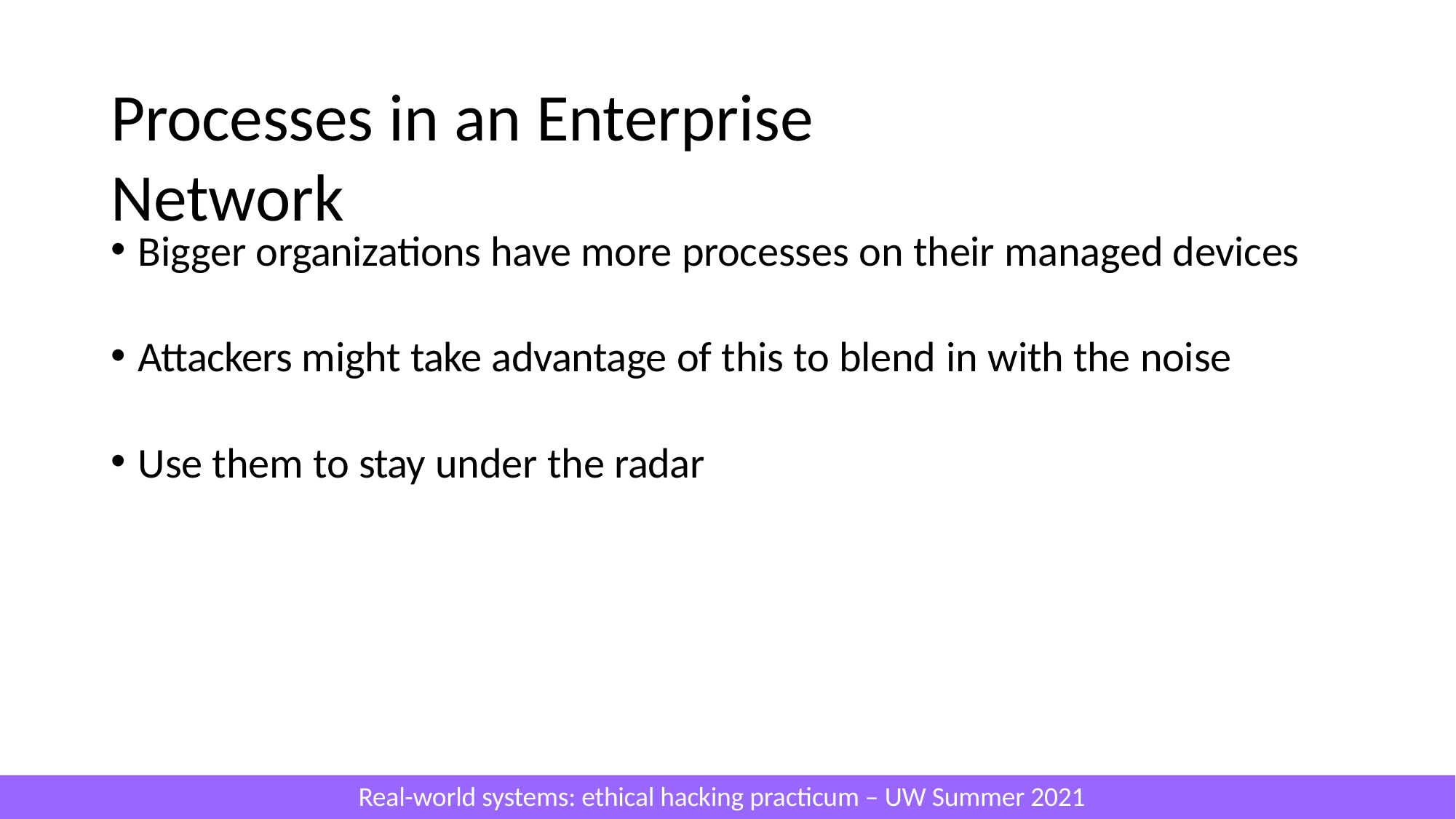

# Processes in an Enterprise Network
Bigger organizations have more processes on their managed devices

Attackers might take advantage of this to blend in with the noise

Use them to stay under the radar
Real-world systems: ethical hacking practicum – UW Summer 2021